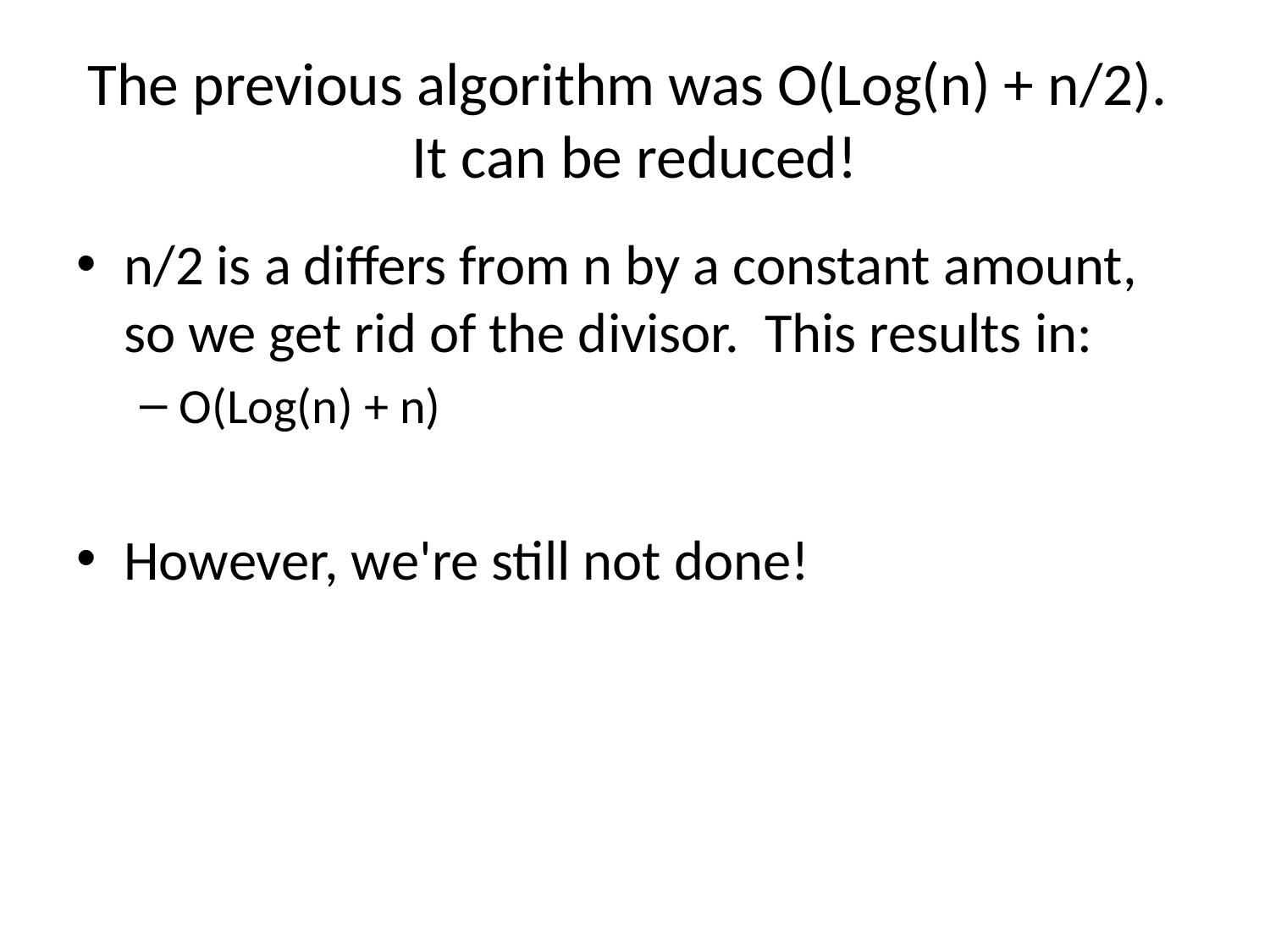

# The previous algorithm was O(Log(n) + n/2).  It can be reduced!
n/2 is a differs from n by a constant amount, so we get rid of the divisor.  This results in:
O(Log(n) + n)

However, we're still not done!